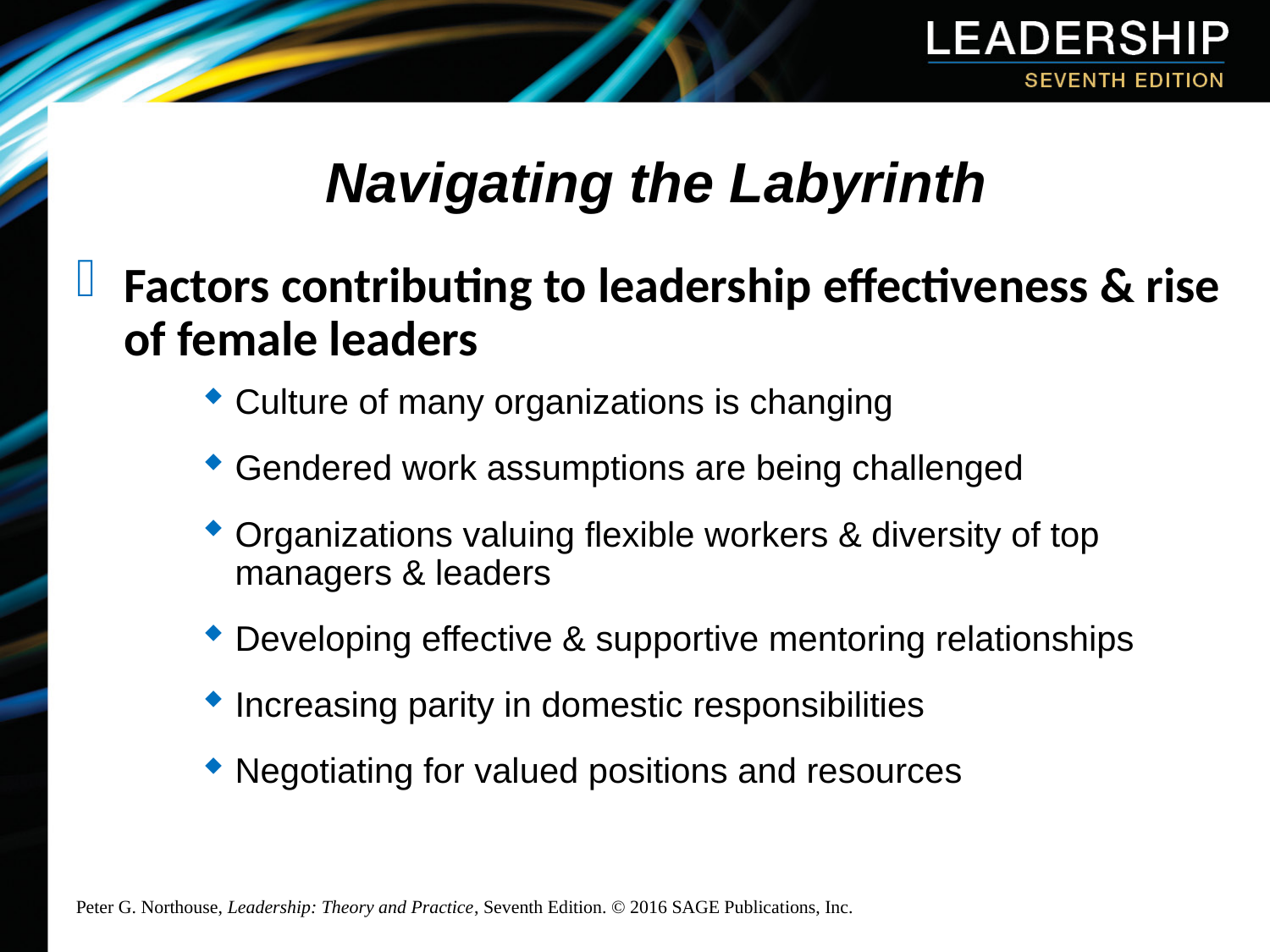

# Navigating the Labyrinth
Factors contributing to leadership effectiveness & rise of female leaders
Culture of many organizations is changing
Gendered work assumptions are being challenged
Organizations valuing flexible workers & diversity of top managers & leaders
Developing effective & supportive mentoring relationships
Increasing parity in domestic responsibilities
Negotiating for valued positions and resources

Peter G. Northouse, Leadership: Theory and Practice, Seventh Edition. © 2016 SAGE Publications, Inc.